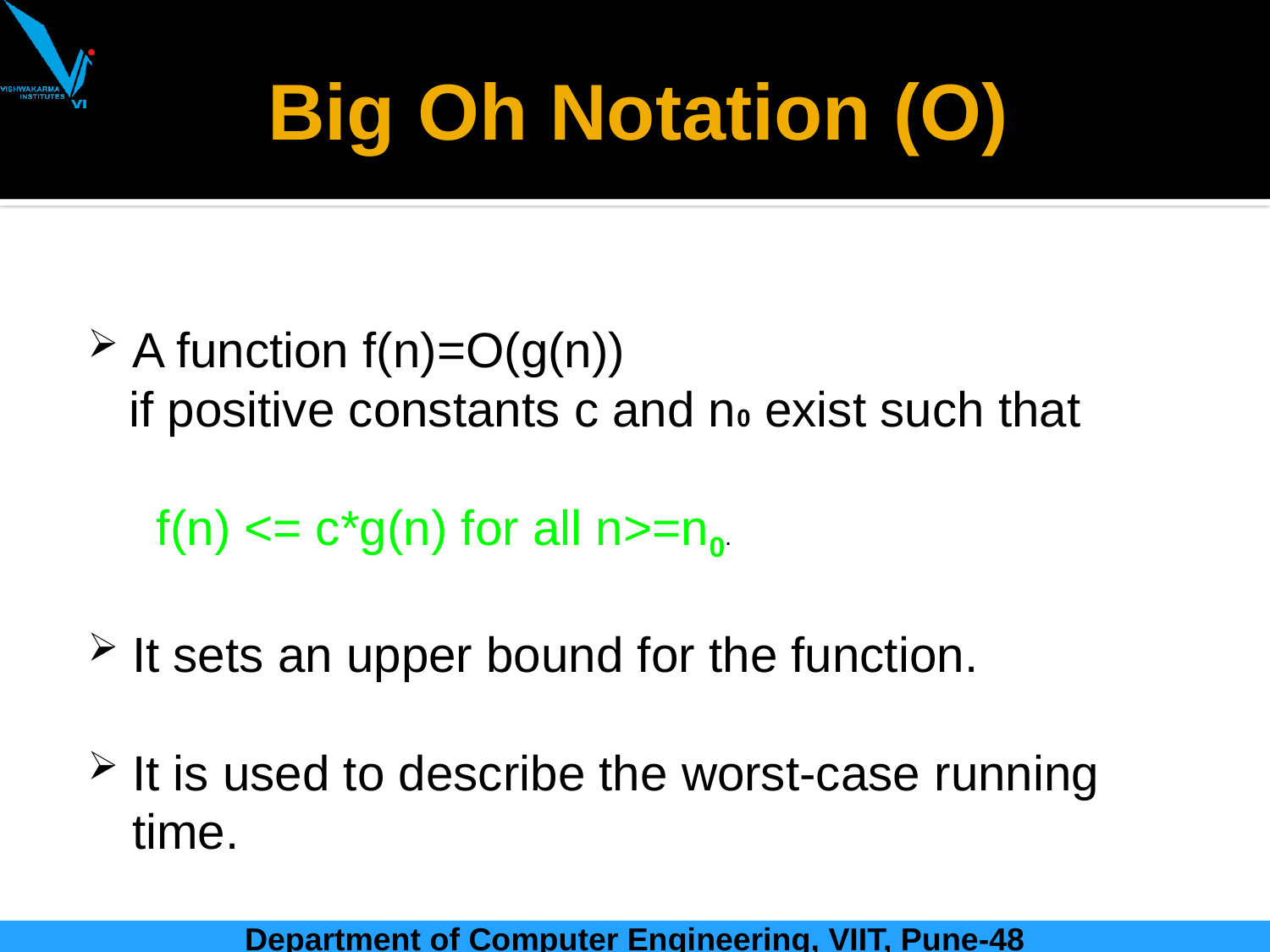

# Big Oh Notation (O)

A function f(n)=O(g(n))
   if positive constants c and n0  exist such that

     f(n) <= c*g(n) for all n>=n0.

It sets an upper bound for the function.

It is used to describe the worst-case running time.